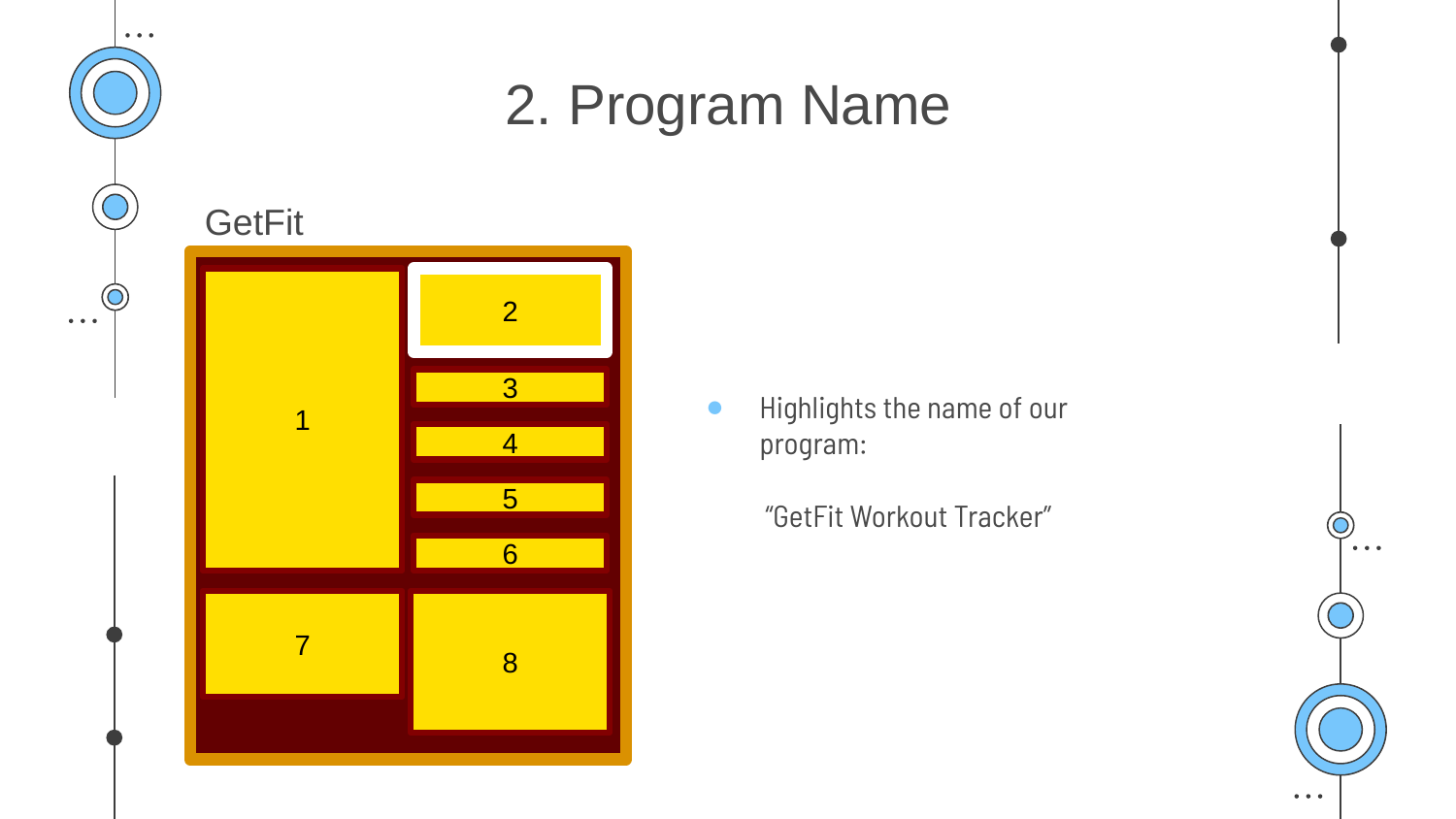

# 2. Program Name
GetFit
Highlights the name of our program:
 “GetFit Workout Tracker”

1
2
3
4
5
6
7
8